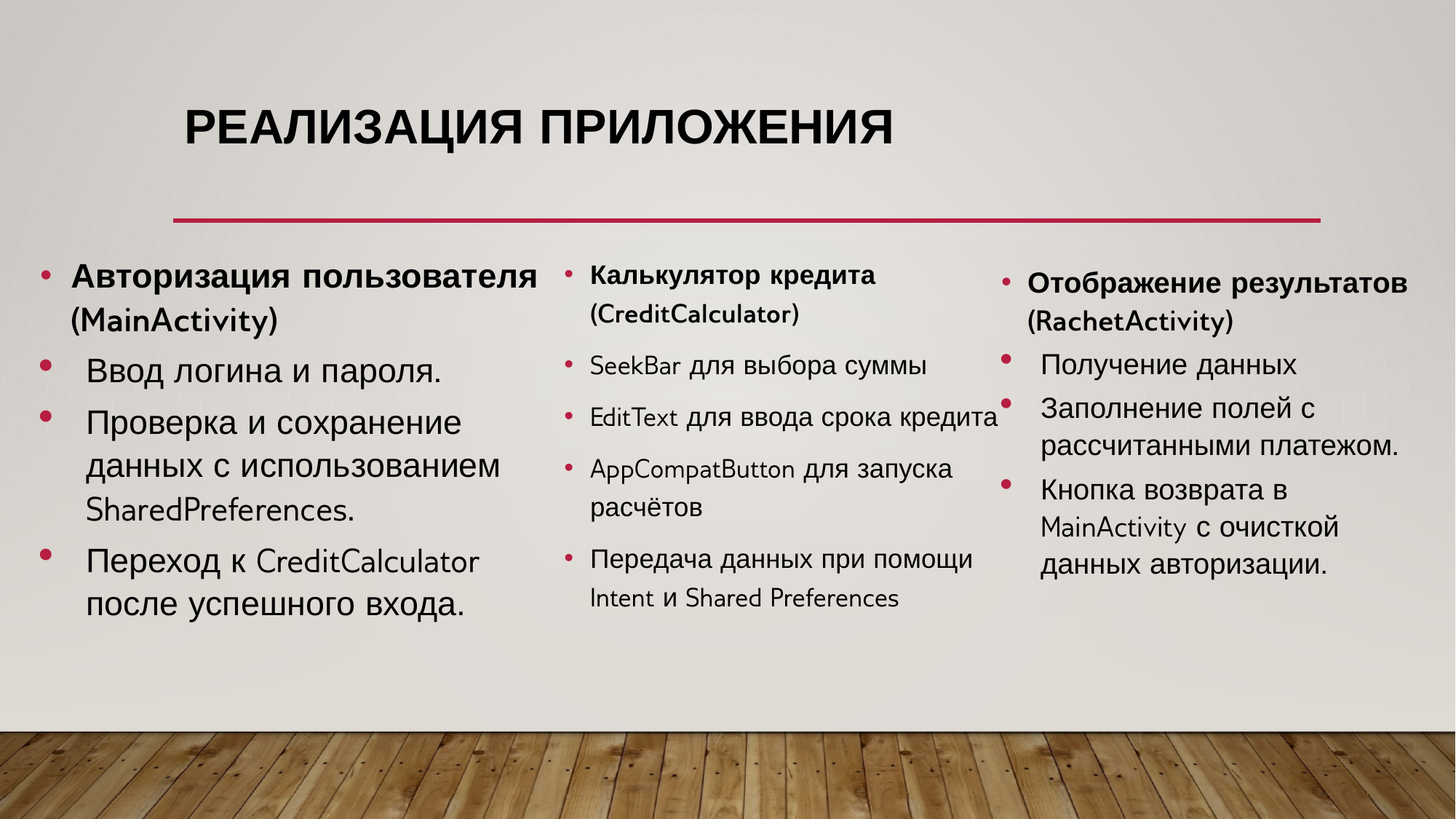

# РЕАЛИЗАЦИЯ приложения
Авторизация пользователя (MainActivity)
Ввод логина и пароля.
Проверка и сохранение данных с использованием SharedPreferences.
Переход к CreditCalculator после успешного входа.

Калькулятор кредита (CreditCalculator)
SeekBar для выбора суммы
EditText для ввода срока кредита
AppCompatButton для запуска расчётов
Передача данных при помощи Intent и Shared Preferences
Отображение результатов (RachetActivity)
Получение данных
Заполнение полей с рассчитанными платежом.
Кнопка возврата в MainActivity с очисткой данных авторизации.